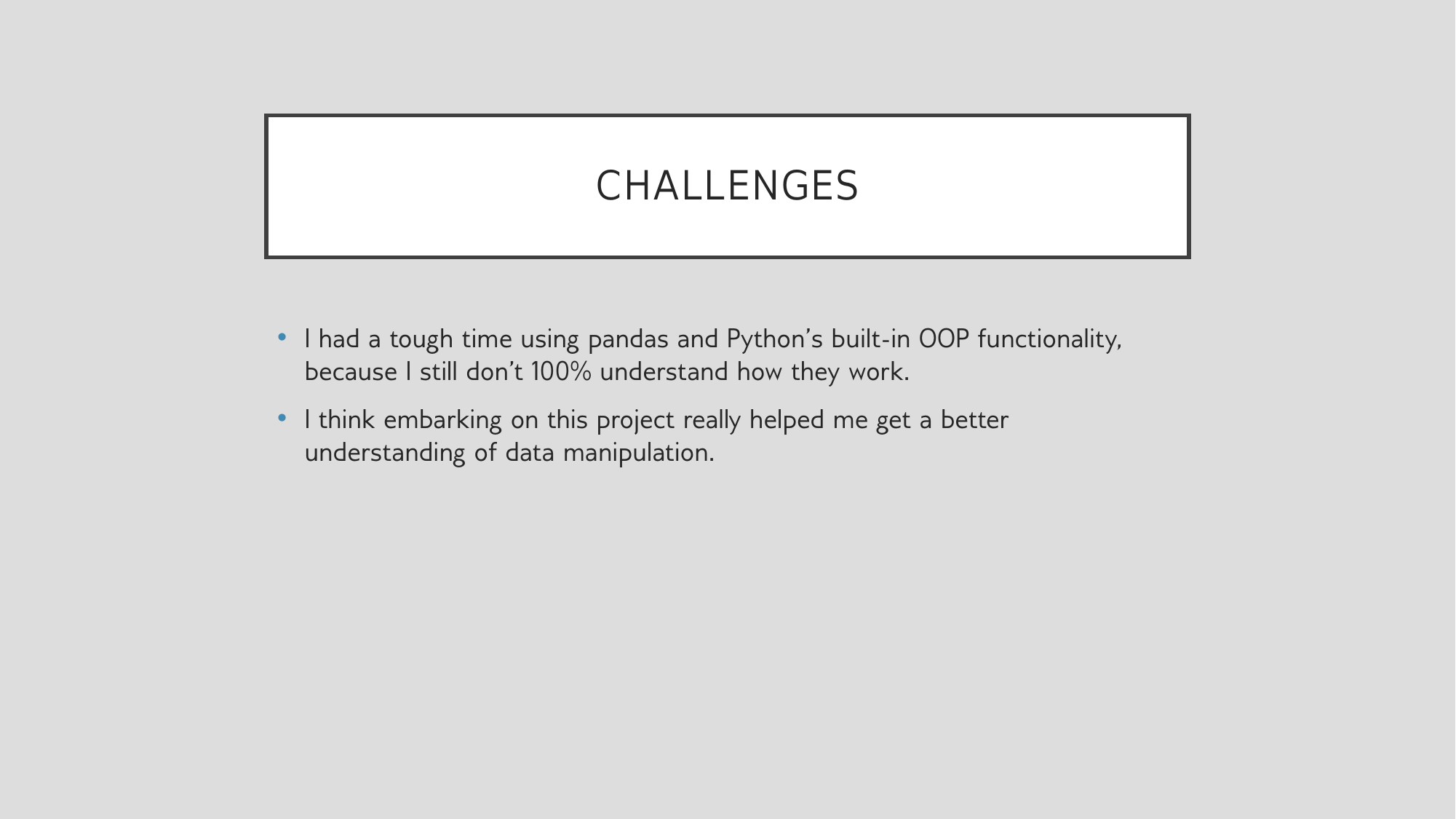

# CHALLENGES
I had a tough time using pandas and Python’s built-in OOP functionality, because I still don’t 100% understand how they work.
I think embarking on this project really helped me get a better understanding of data manipulation.